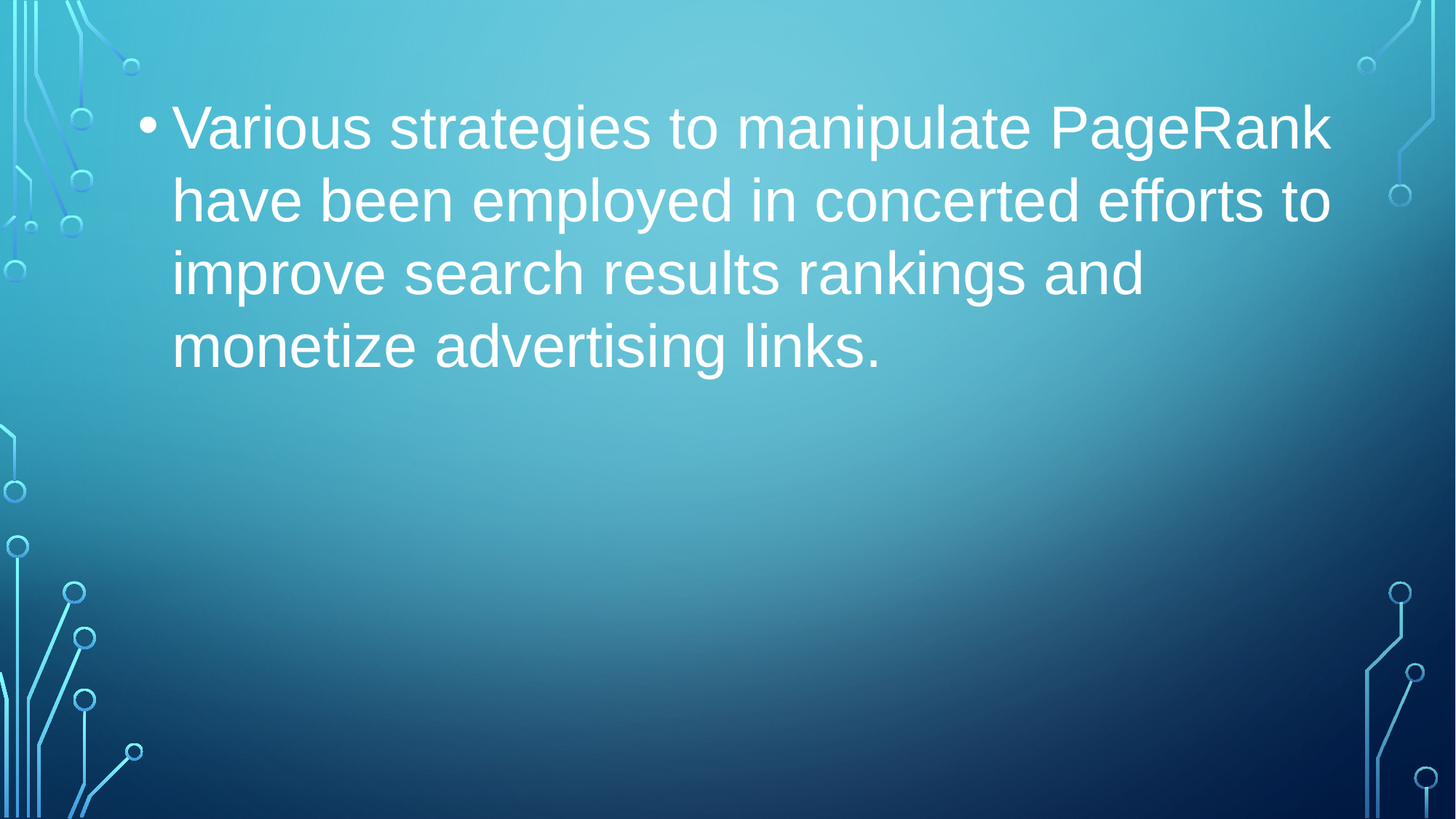

Various strategies to manipulate PageRank have been employed in concerted efforts to improve search results rankings and monetize advertising links.